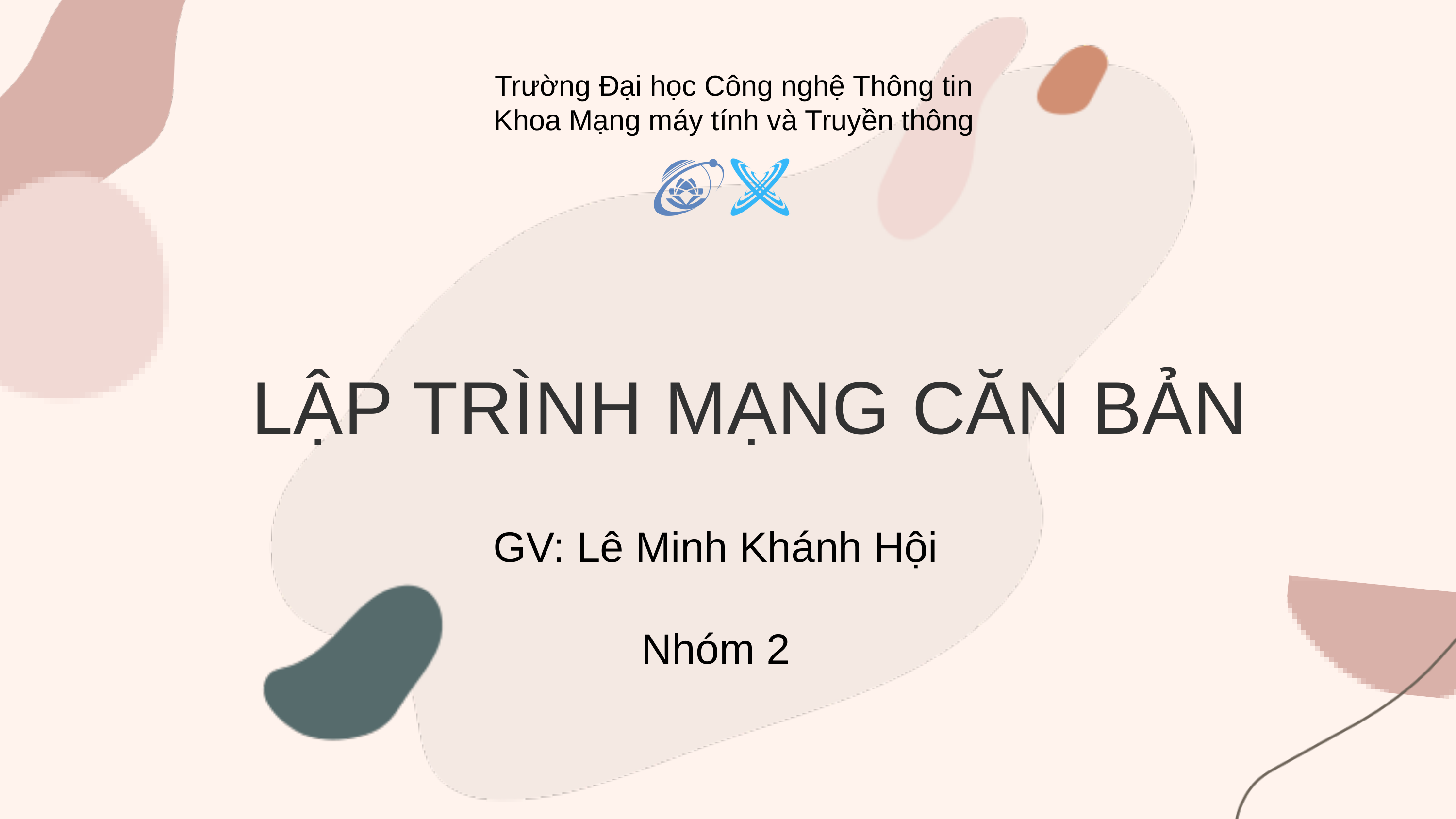

Trường Đại học Công nghệ Thông tin
Khoa Mạng máy tính và Truyền thông

LẬP TRÌNH MẠNG CĂN BẢN
GV: Lê Minh Khánh Hội

Nhóm 2